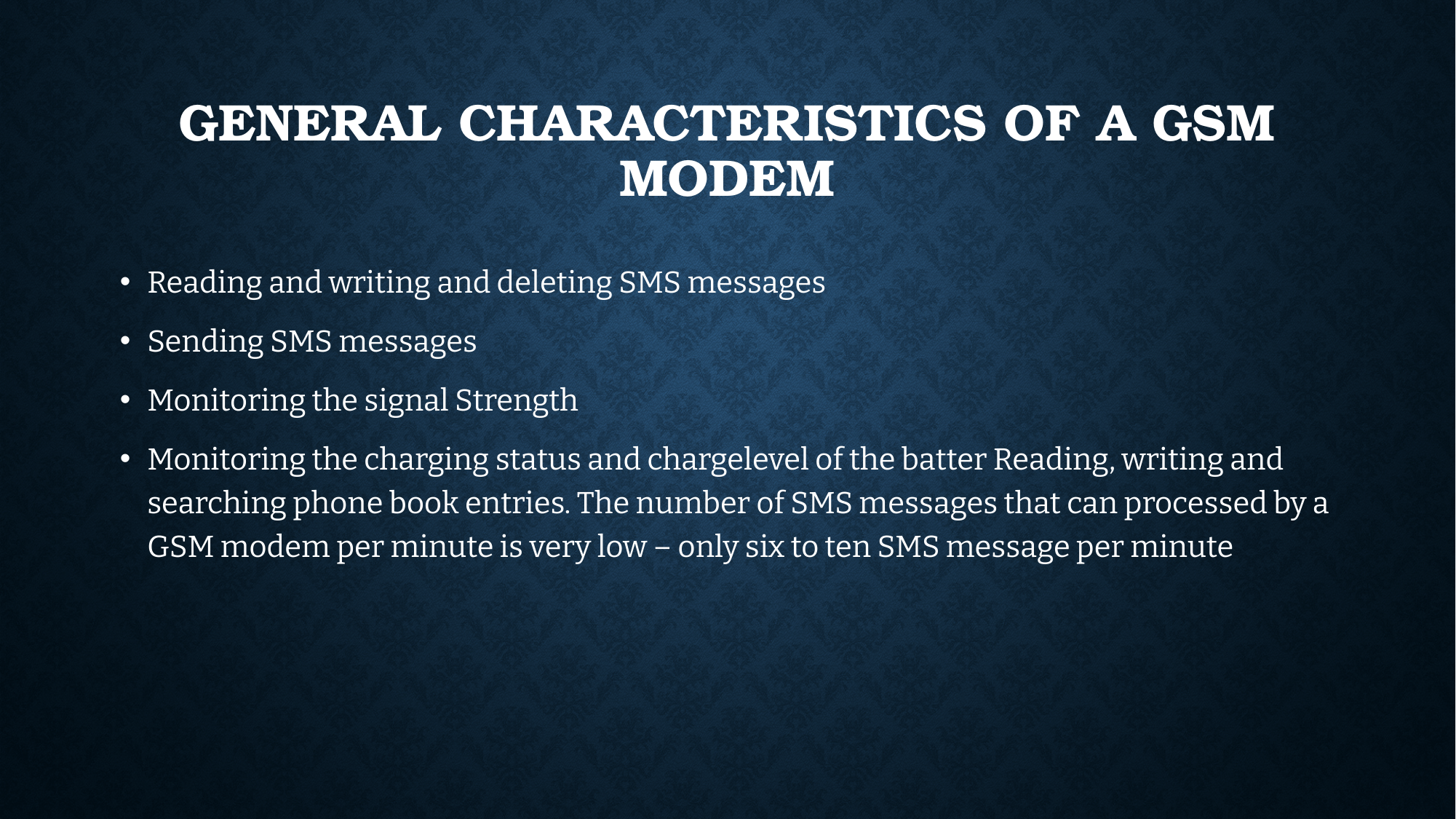

# General characteristics of a GSM MOdem
Reading and writing and deleting SMS messages
Sending SMS messages
Monitoring the signal Strength
Monitoring the charging status and chargelevel of the batter Reading, writing and searching phone book entries. The number of SMS messages that can processed by a GSM modem per minute is very low – only six to ten SMS message per minute